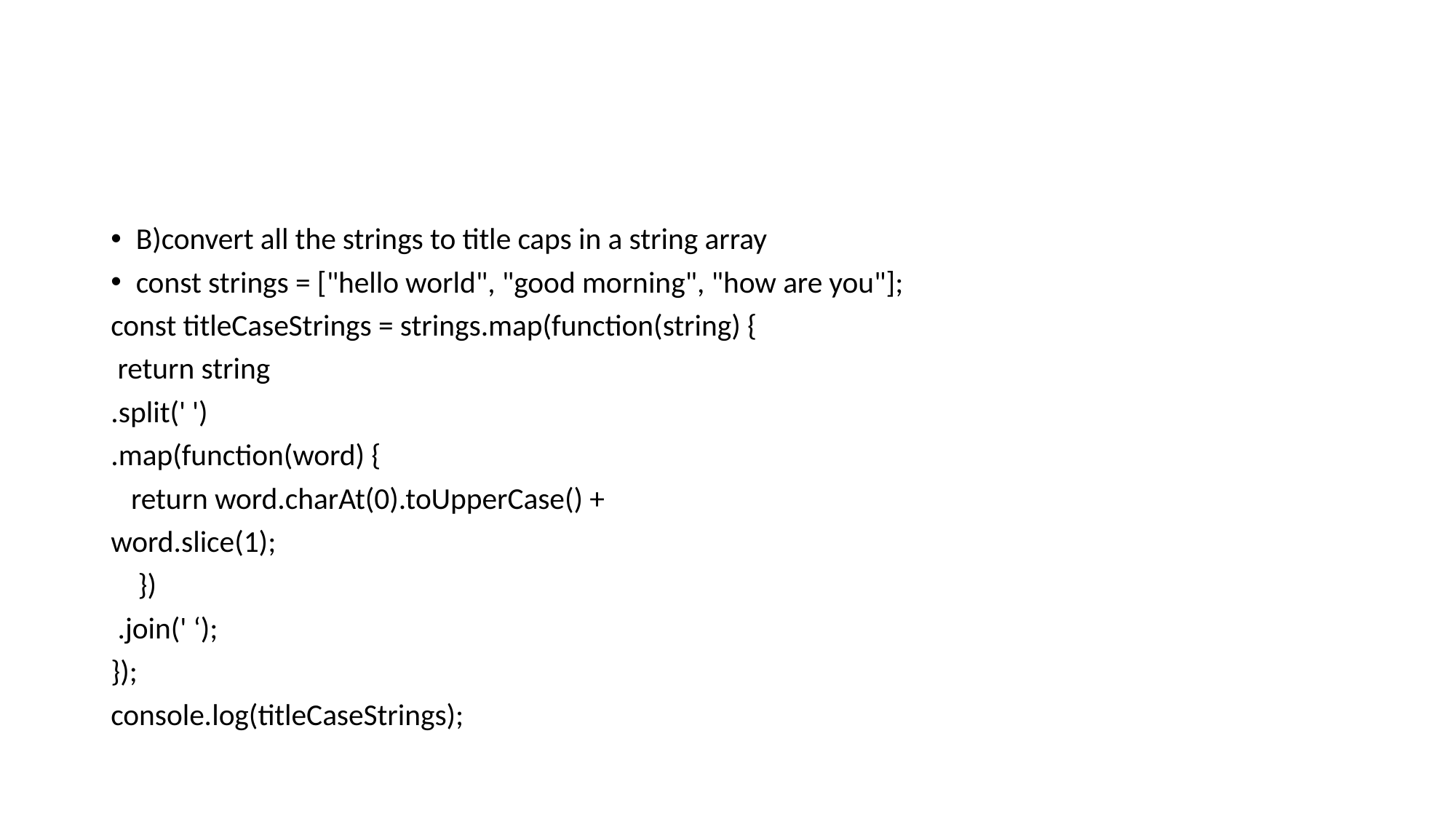

#
B)convert all the strings to title caps in a string array
const strings = ["hello world", "good morning", "how are you"];
const titleCaseStrings = strings.map(function(string) {
 return string
.split(' ')
.map(function(word) {
   return word.charAt(0).toUpperCase() +
word.slice(1);
    })
 .join(' ‘);
});
console.log(titleCaseStrings);